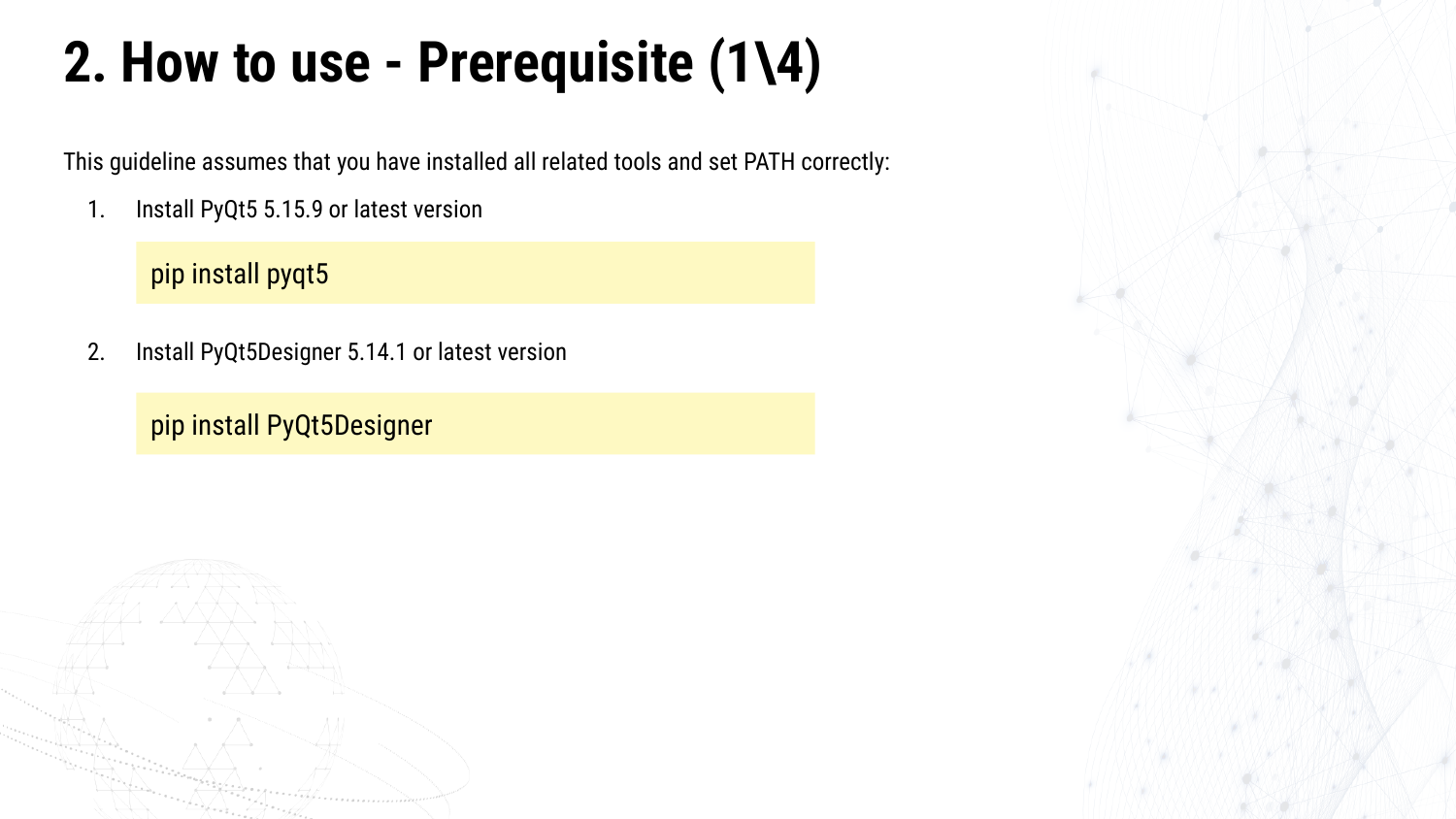

# 2. How to use - Prerequisite (1\4)
This guideline assumes that you have installed all related tools and set PATH correctly:
Install PyQt5 5.15.9 or latest version

Install PyQt5Designer 5.14.1 or latest version

pip install pyqt5
pip install PyQt5Designer